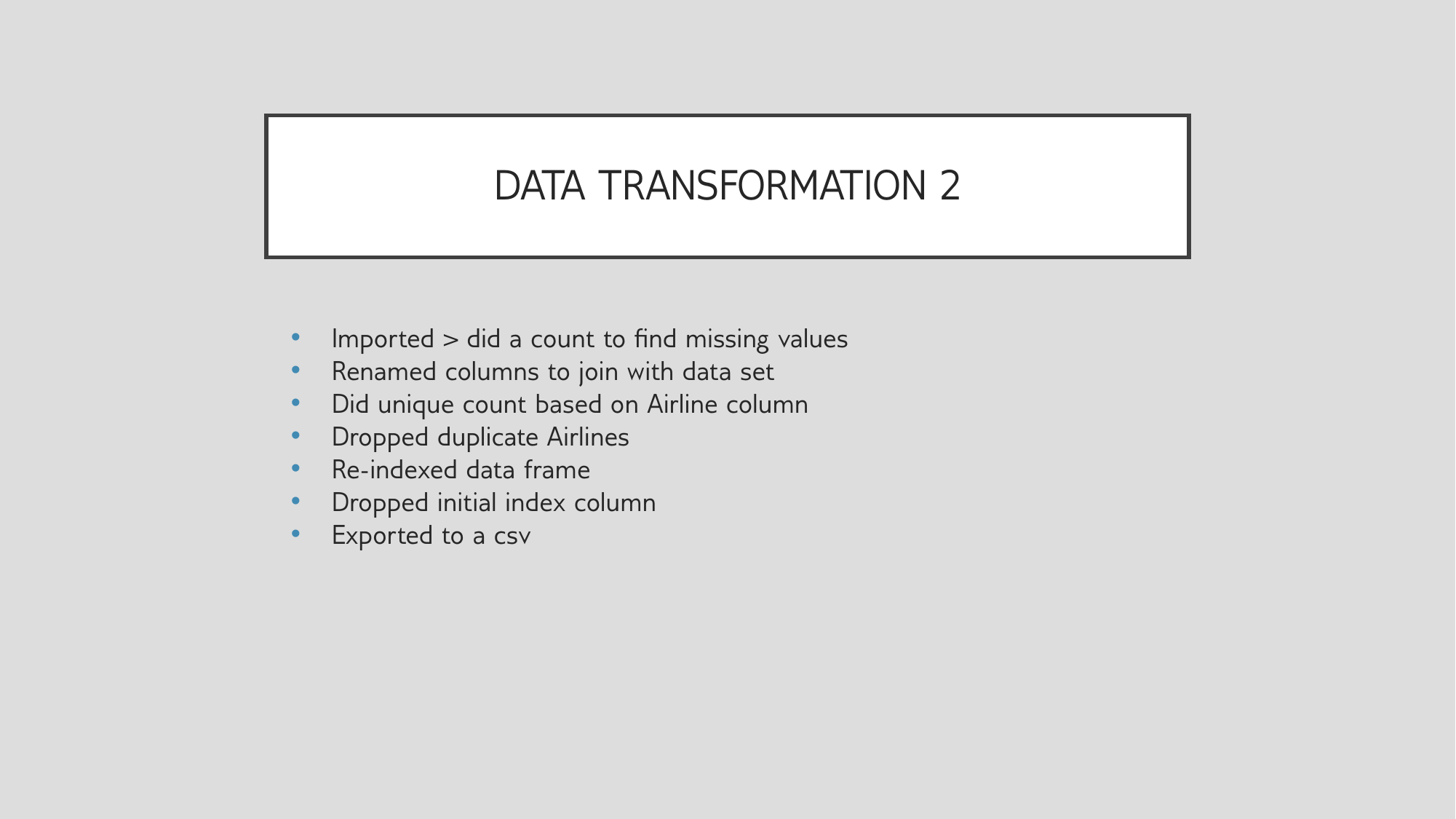

# DATA TRANSFORMATION 2
Imported > did a count to find missing values
Renamed columns to join with data set
Did unique count based on Airline column
Dropped duplicate Airlines
Re-indexed data frame
Dropped initial index column
Exported to a csv